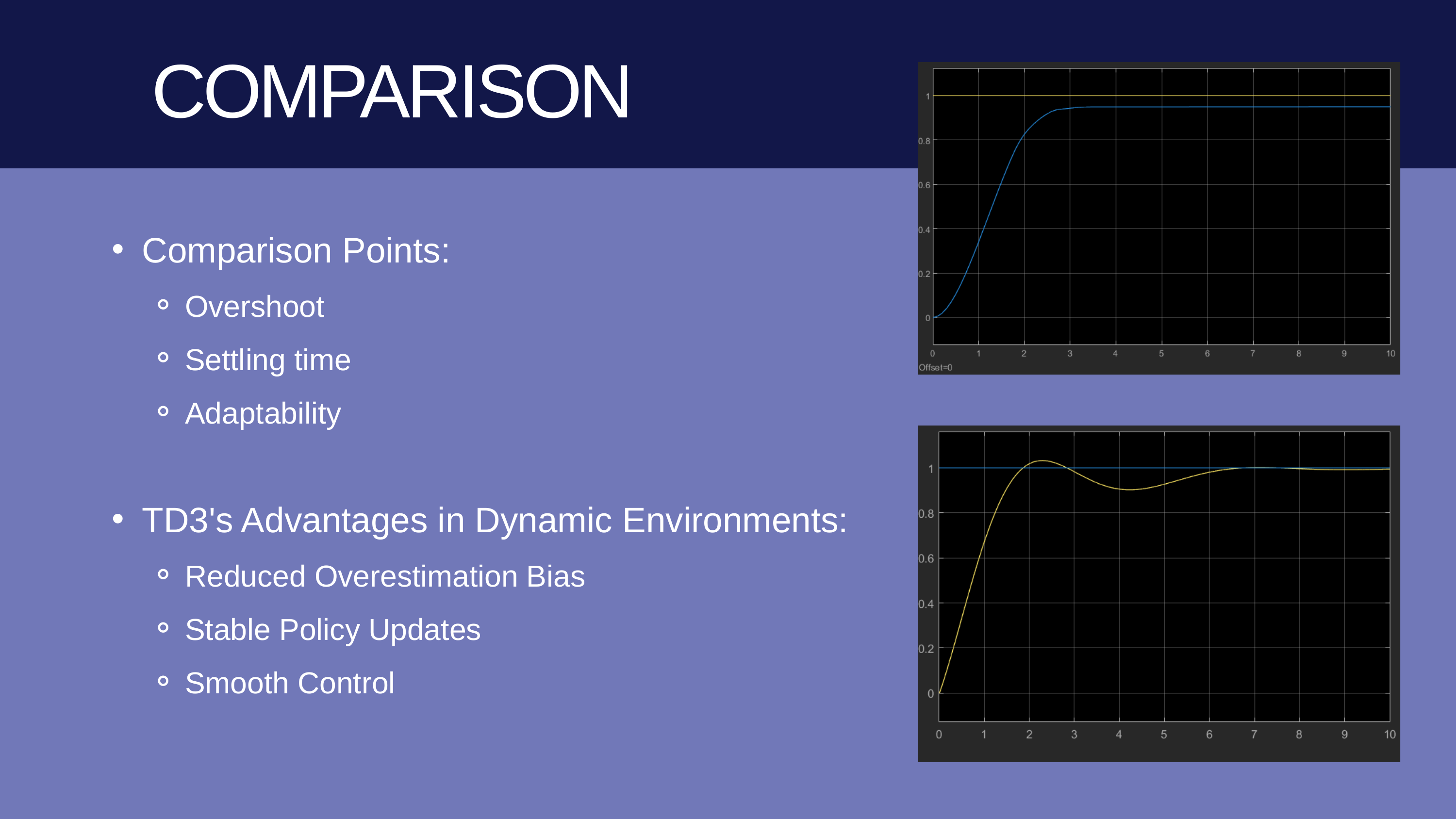

COMPARISON
Comparison Points:
Overshoot
Settling time
Adaptability

TD3's Advantages in Dynamic Environments:
Reduced Overestimation Bias
Stable Policy Updates
Smooth Control